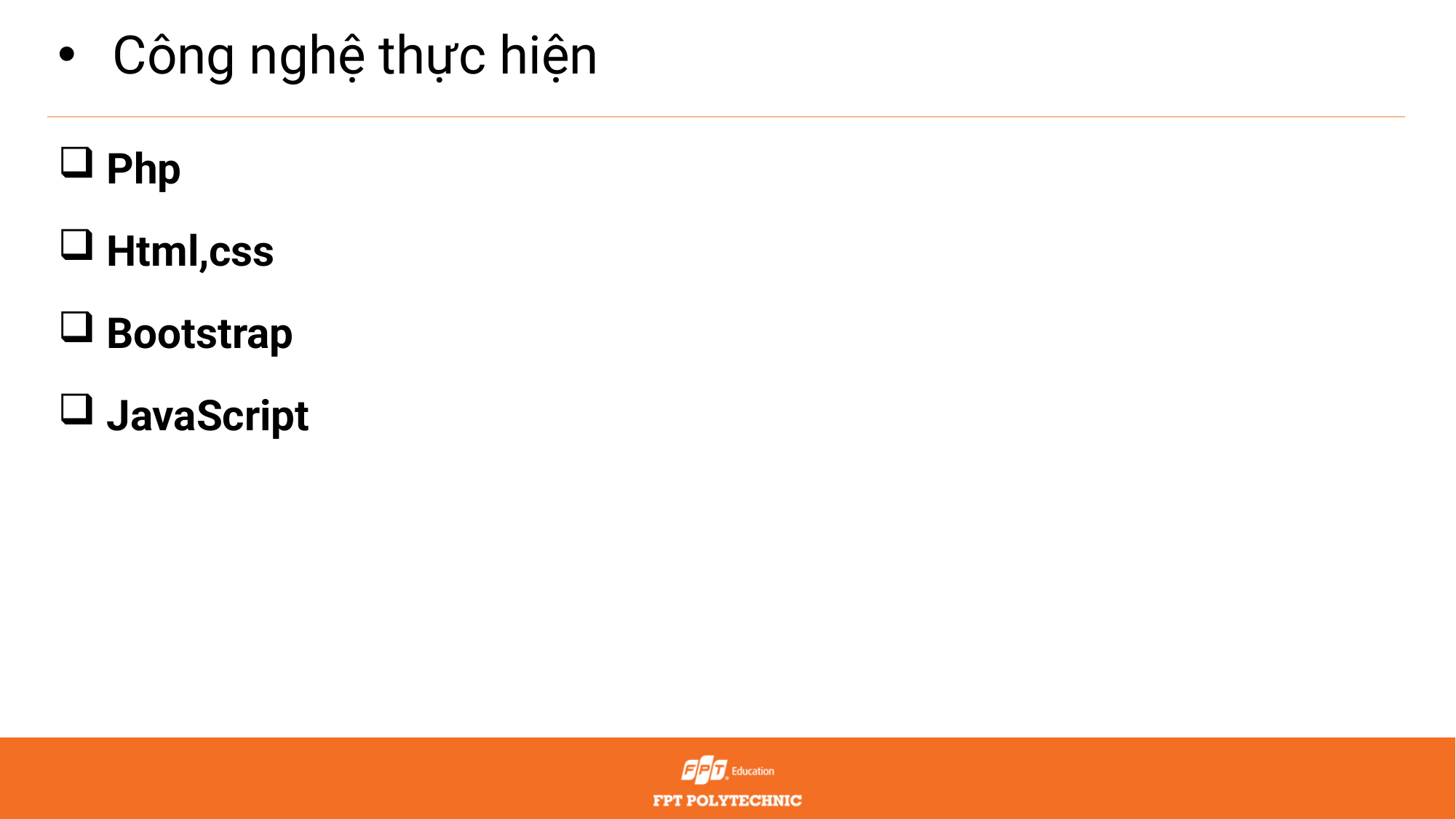

# Công nghệ thực hiện
 Php
 Html,css
 Bootstrap
 JavaScript